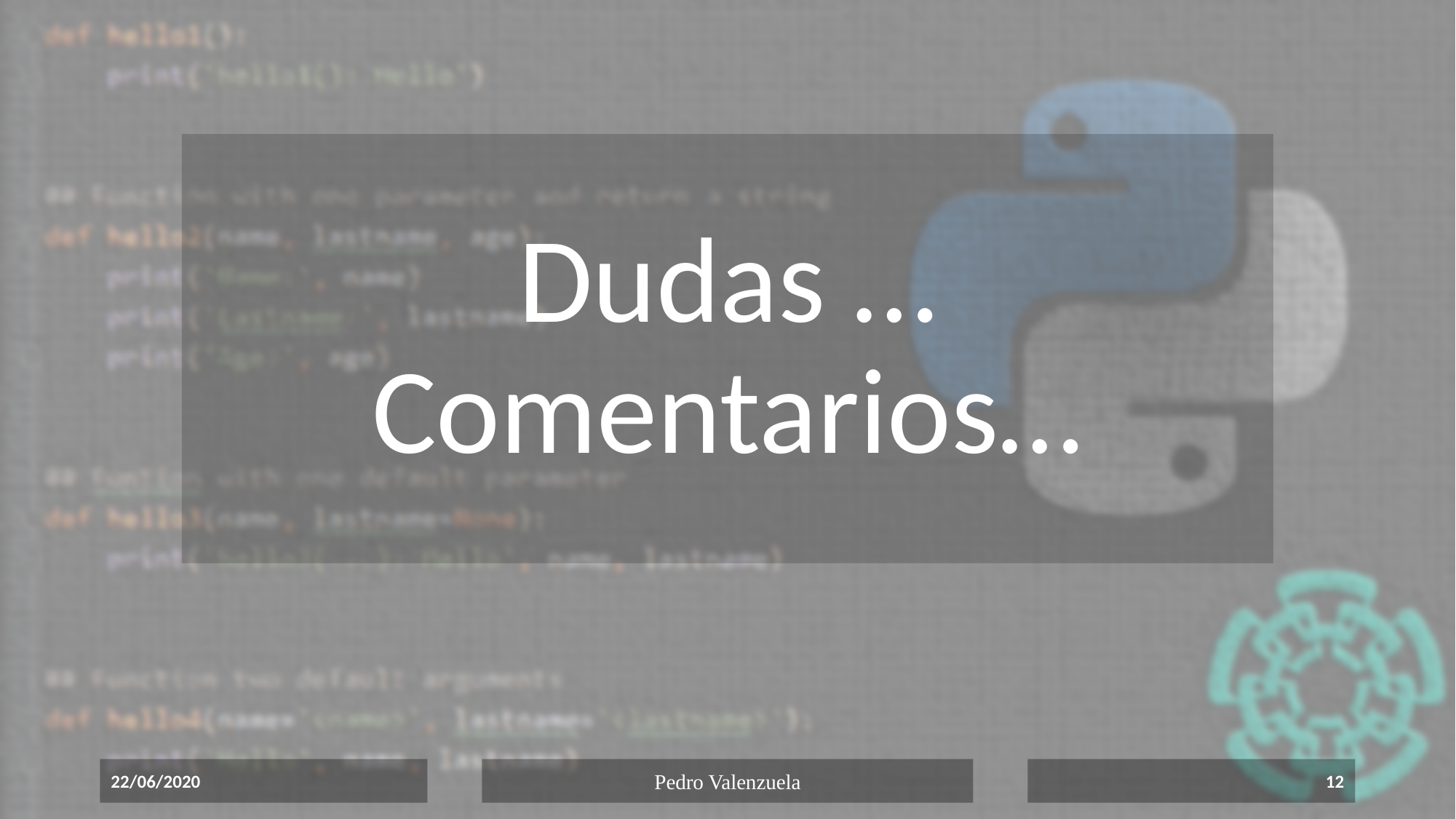

# Dudas … Comentarios…

22/06/2020
Pedro Valenzuela
12